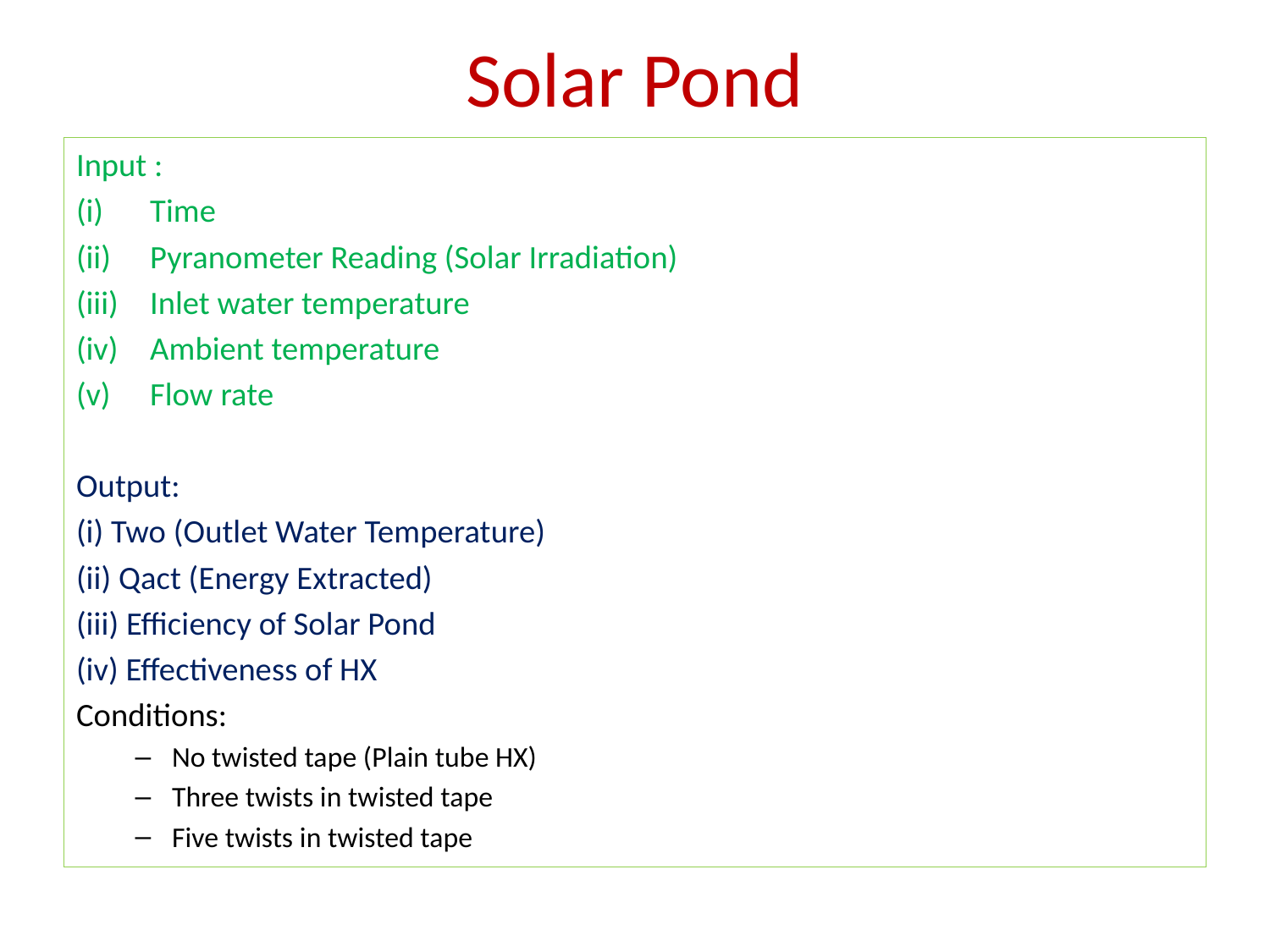

# Solar Pond
Input :
Time
Pyranometer Reading (Solar Irradiation)
Inlet water temperature
Ambient temperature
Flow rate

Output:
(i) Two (Outlet Water Temperature)
(ii) Qact (Energy Extracted)
(iii) Efficiency of Solar Pond
(iv) Effectiveness of HX
Conditions:
No twisted tape (Plain tube HX)
Three twists in twisted tape
Five twists in twisted tape